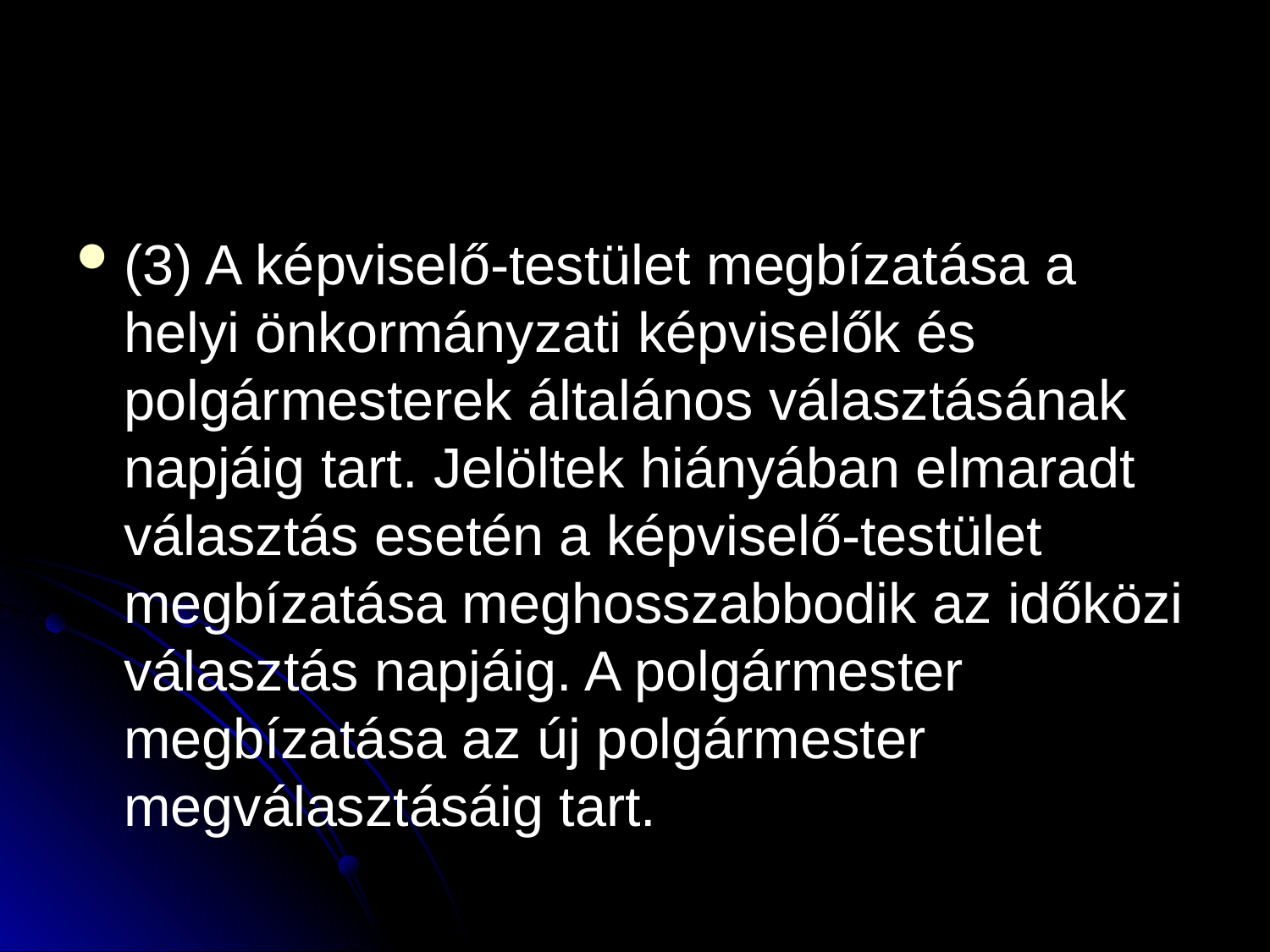

#
(3) A képviselő-testület megbízatása a helyi önkormányzati képviselők és polgármesterek általános választásának napjáig tart. Jelöltek hiányában elmaradt választás esetén a képviselő-testület megbízatása meghosszabbodik az időközi választás napjáig. A polgármester megbízatása az új polgármester megválasztásáig tart.